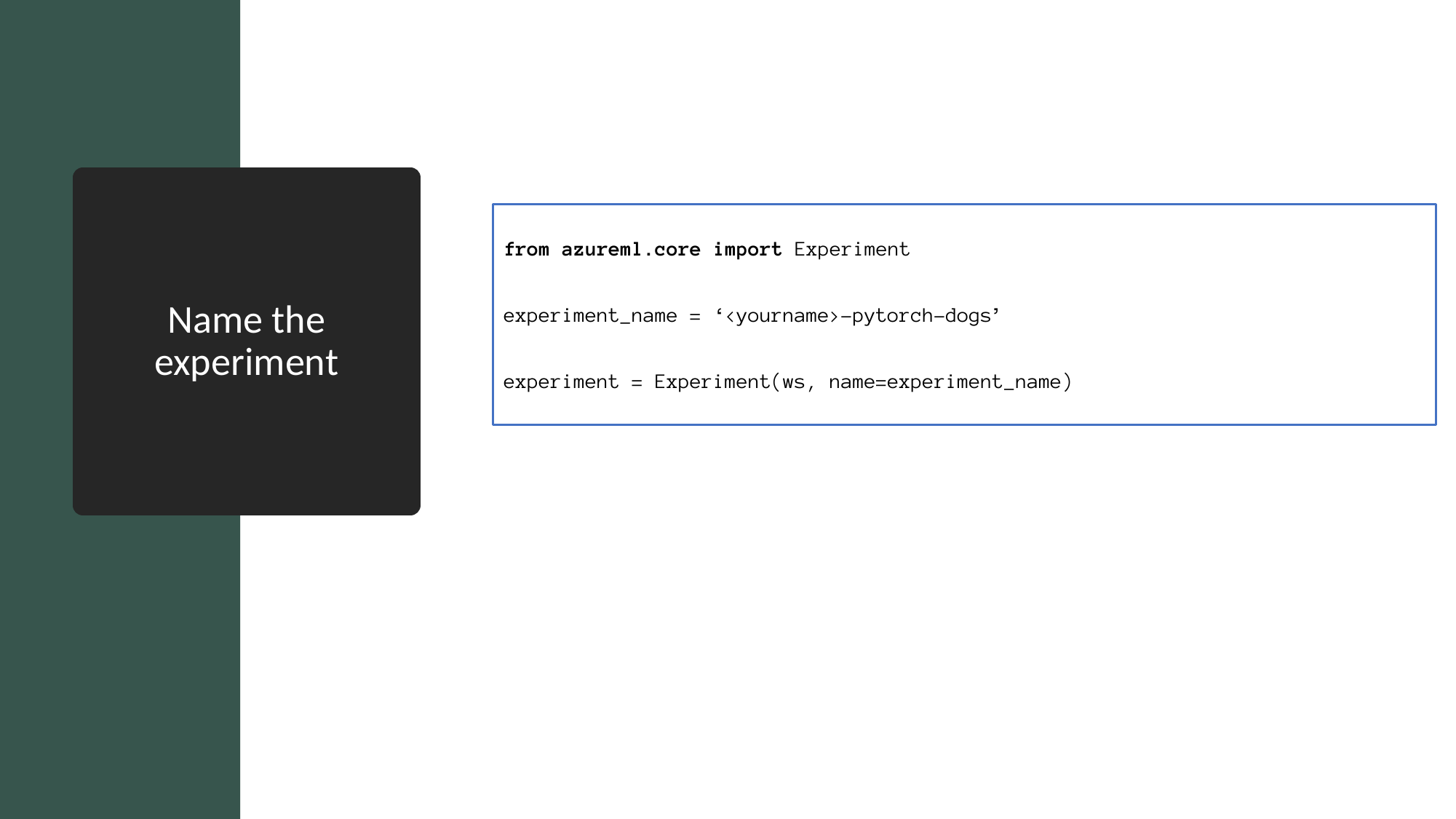

# Name the experiment
from azureml.core import Experiment
experiment_name = ‘<yourname>-pytorch-dogs’
experiment = Experiment(ws, name=experiment_name)